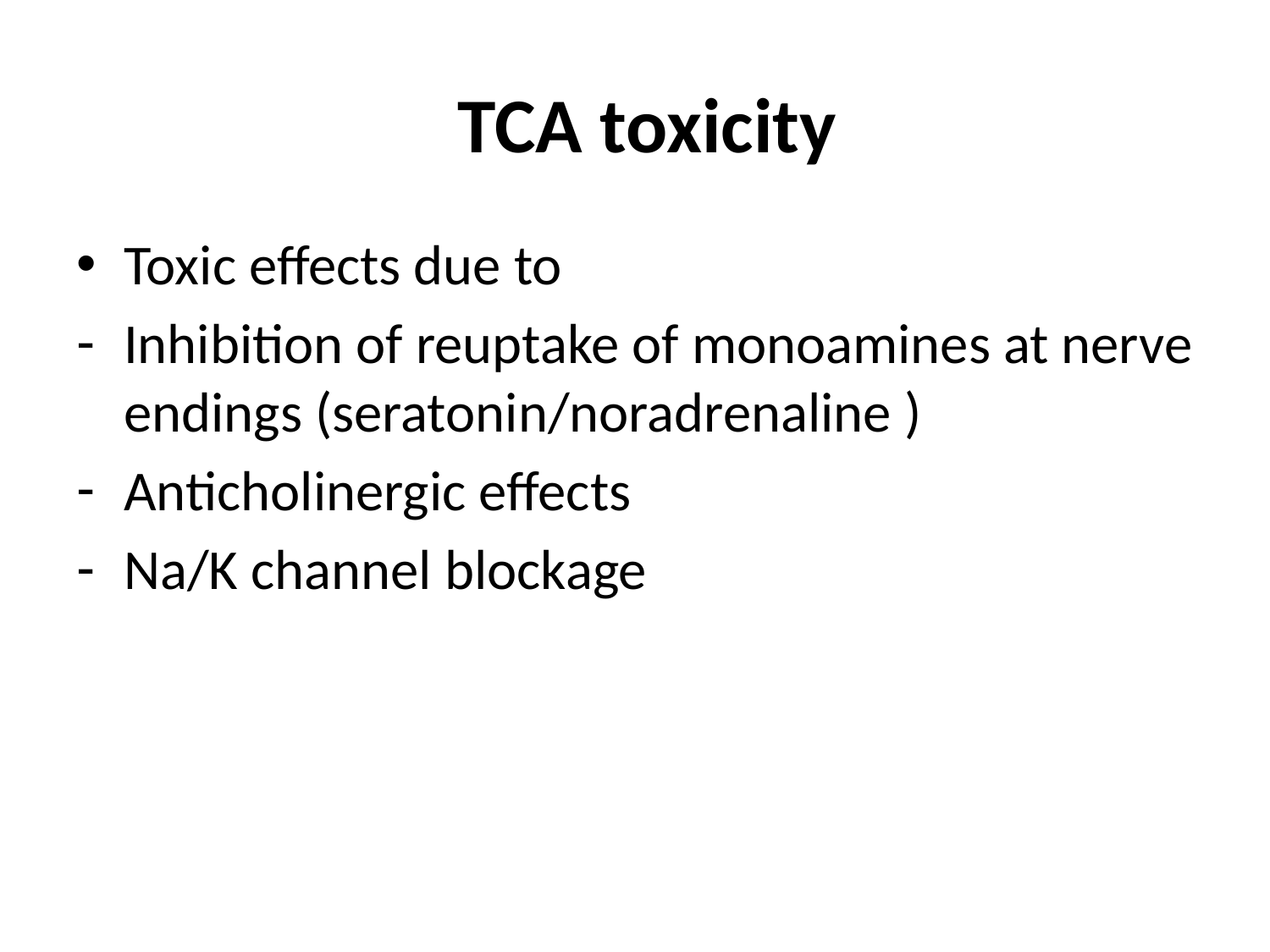

# TCA toxicity
Toxic effects due to
Inhibition of reuptake of monoamines at nerve endings (seratonin/noradrenaline )
Anticholinergic effects
Na/K channel blockage